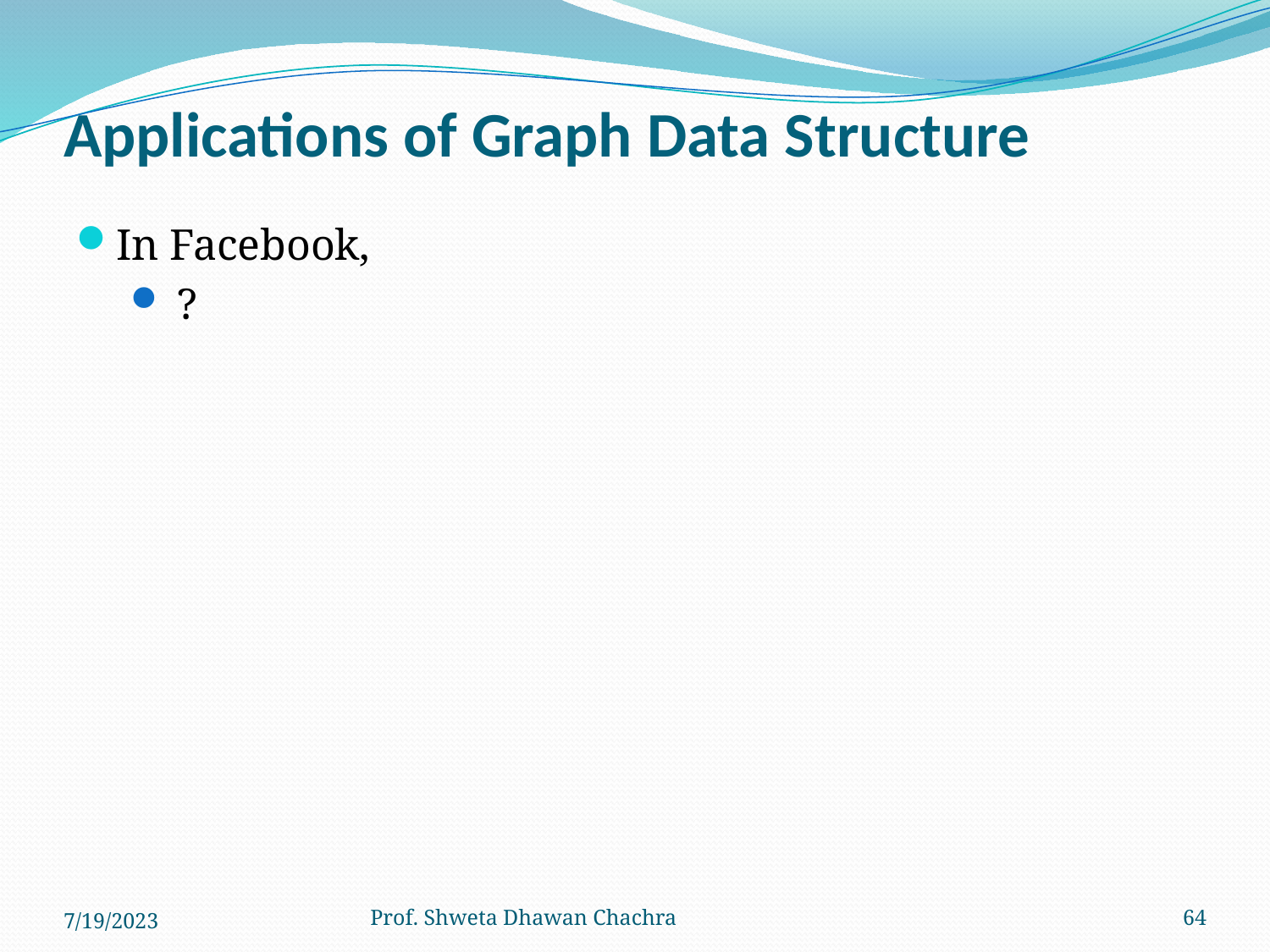

# Applications of Graph Data Structure
In Facebook,
 ?

7/19/2023
Prof. Shweta Dhawan Chachra
64